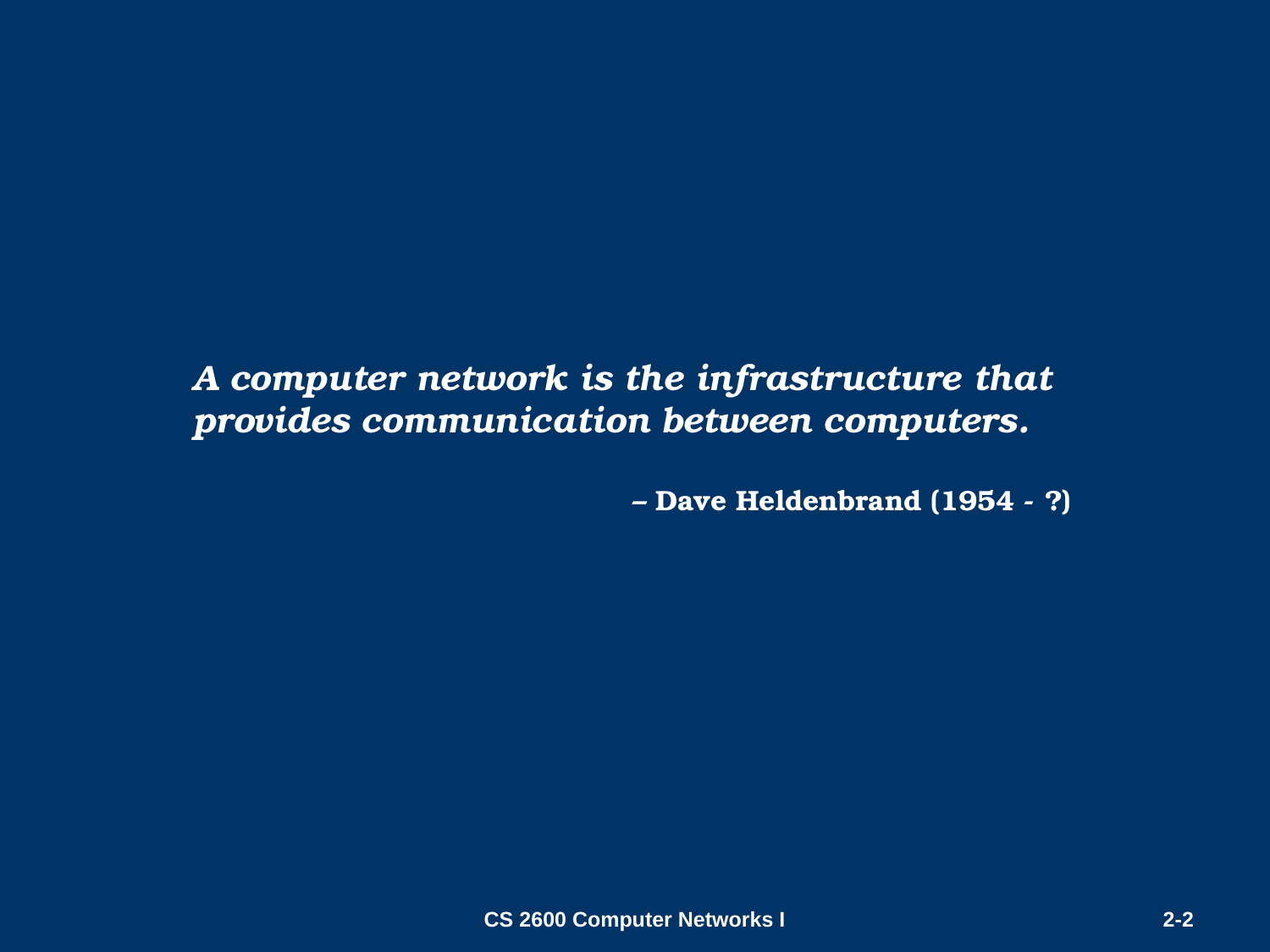

Slide 2
A computer network is the infrastructure that provides communication between computers.

– Dave Heldenbrand (1954 - ?)
CS 2600 Computer Networks I
2-2